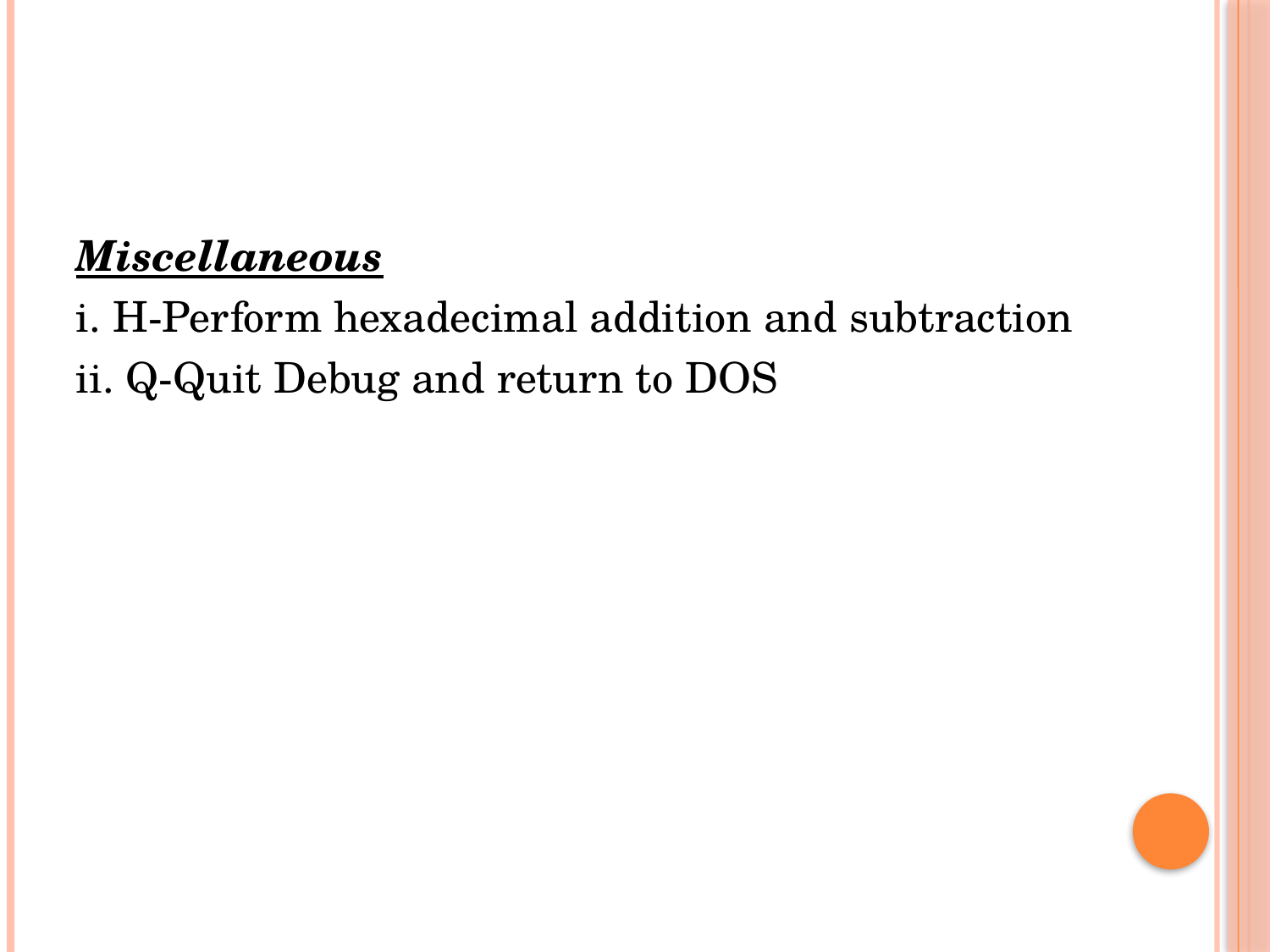

#
Miscellaneous
i. H-Perform hexadecimal addition and subtraction
ii. Q-Quit Debug and return to DOS